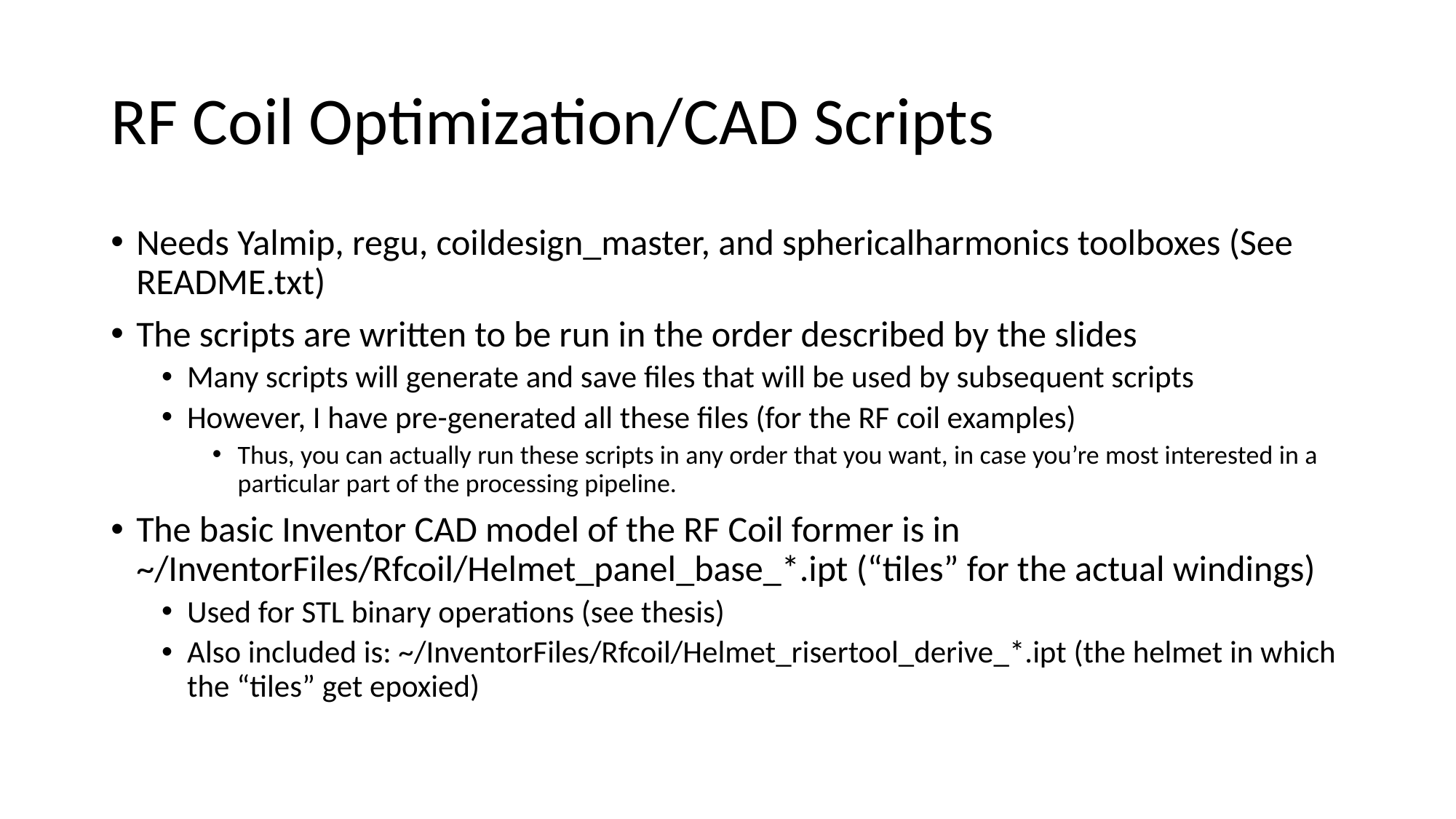

# RF Coil Optimization/CAD Scripts
Needs Yalmip, regu, coildesign_master, and sphericalharmonics toolboxes (See README.txt)
The scripts are written to be run in the order described by the slides
Many scripts will generate and save files that will be used by subsequent scripts
However, I have pre-generated all these files (for the RF coil examples)
Thus, you can actually run these scripts in any order that you want, in case you’re most interested in a particular part of the processing pipeline.
The basic Inventor CAD model of the RF Coil former is in ~/InventorFiles/Rfcoil/Helmet_panel_base_*.ipt (“tiles” for the actual windings)
Used for STL binary operations (see thesis)
Also included is: ~/InventorFiles/Rfcoil/Helmet_risertool_derive_*.ipt (the helmet in which the “tiles” get epoxied)